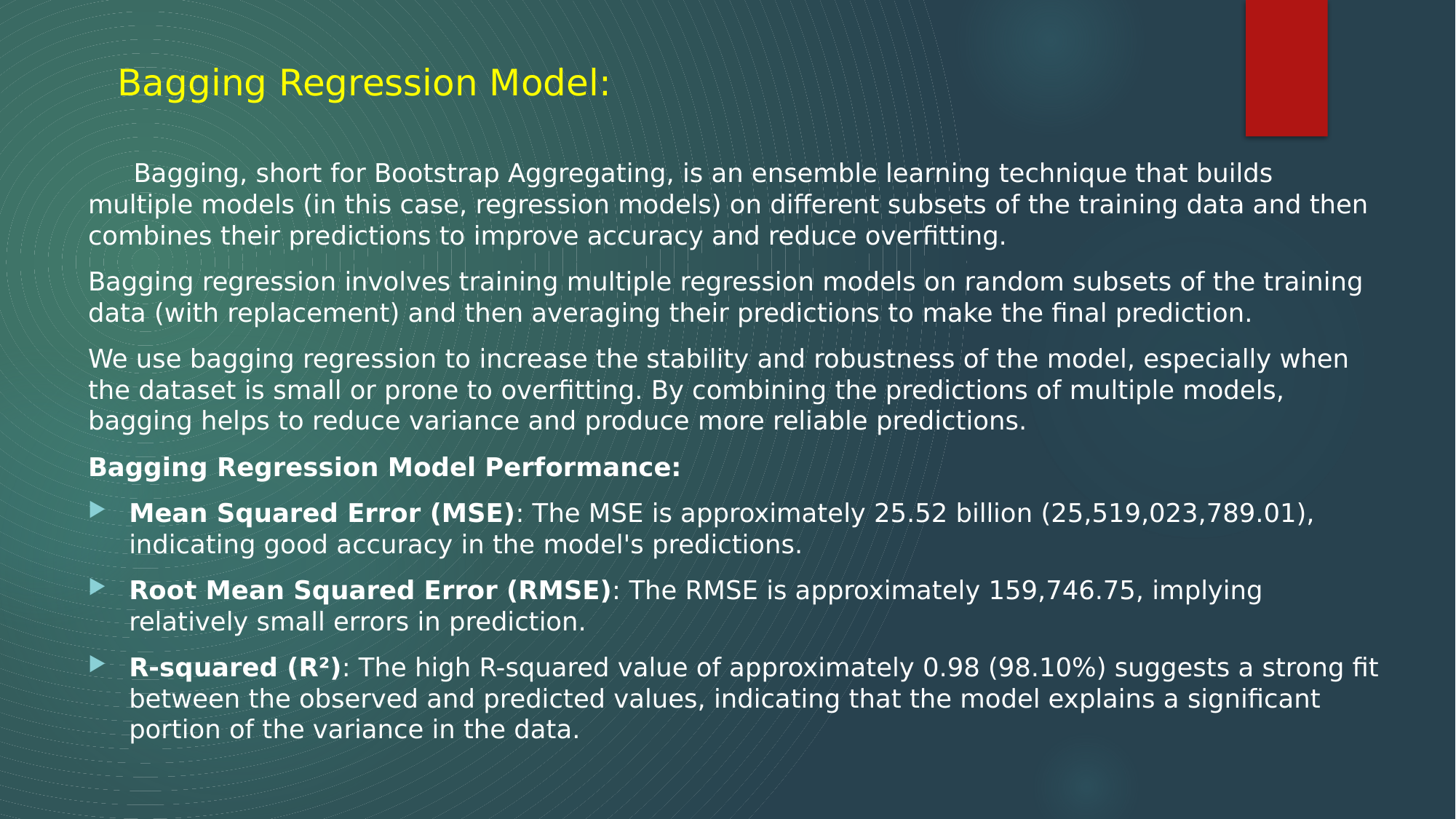

# Bagging Regression Model:
     Bagging, short for Bootstrap Aggregating, is an ensemble learning technique that builds multiple models (in this case, regression models) on different subsets of the training data and then combines their predictions to improve accuracy and reduce overfitting.
Bagging regression involves training multiple regression models on random subsets of the training data (with replacement) and then averaging their predictions to make the final prediction.
We use bagging regression to increase the stability and robustness of the model, especially when the dataset is small or prone to overfitting. By combining the predictions of multiple models, bagging helps to reduce variance and produce more reliable predictions.
Bagging Regression Model Performance:
Mean Squared Error (MSE): The MSE is approximately 25.52 billion (25,519,023,789.01), indicating good accuracy in the model's predictions.
Root Mean Squared Error (RMSE): The RMSE is approximately 159,746.75, implying relatively small errors in prediction.
R-squared (R²): The high R-squared value of approximately 0.98 (98.10%) suggests a strong fit between the observed and predicted values, indicating that the model explains a significant portion of the variance in the data.